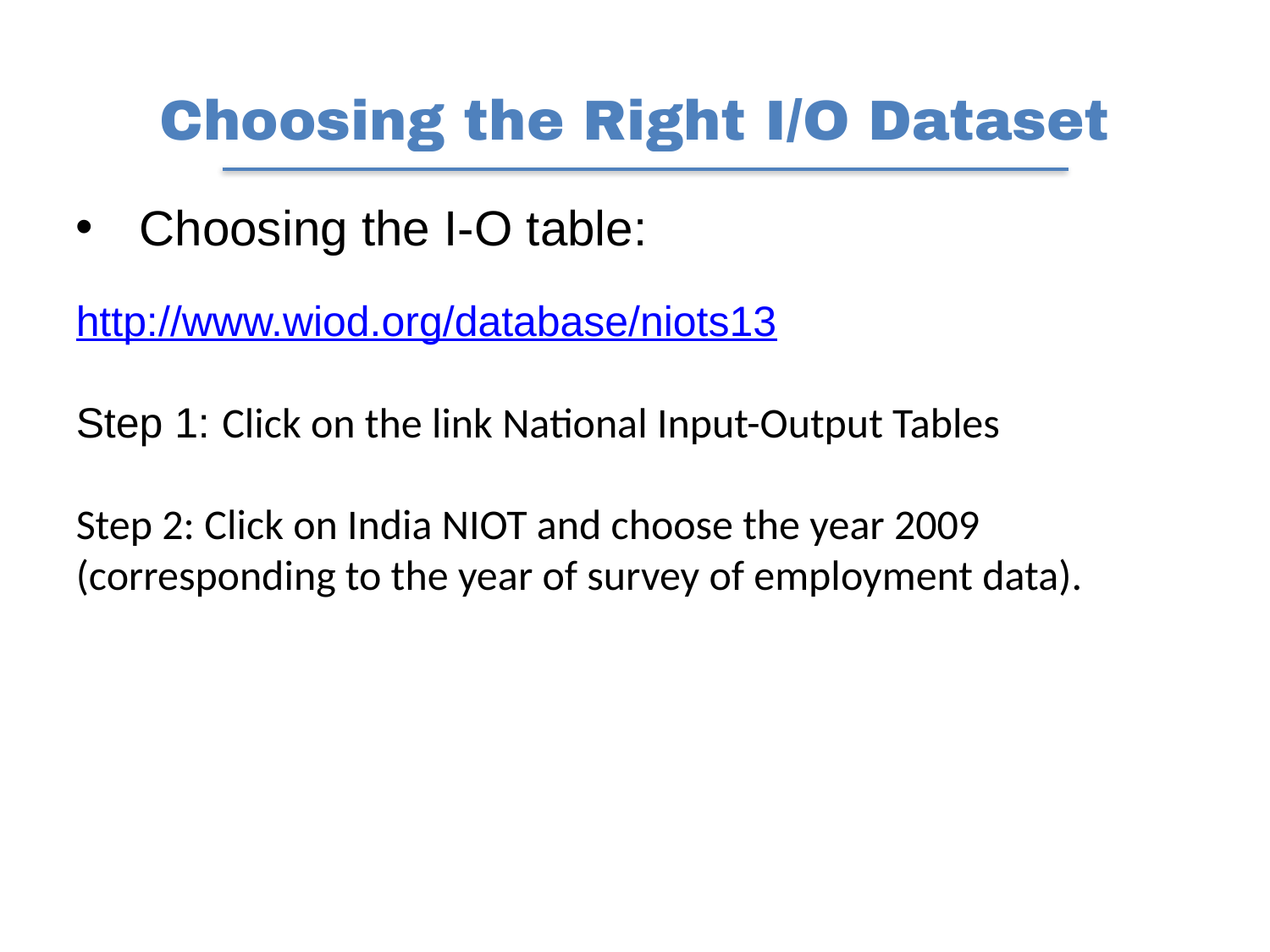

# Choosing the Right I/O Dataset
Choosing the I-O table:

http://www.wiod.org/database/niots13

Step 1: Click on the link National Input-Output Tables

Step 2: Click on India NIOT and choose the year 2009 (corresponding to the year of survey of employment data).